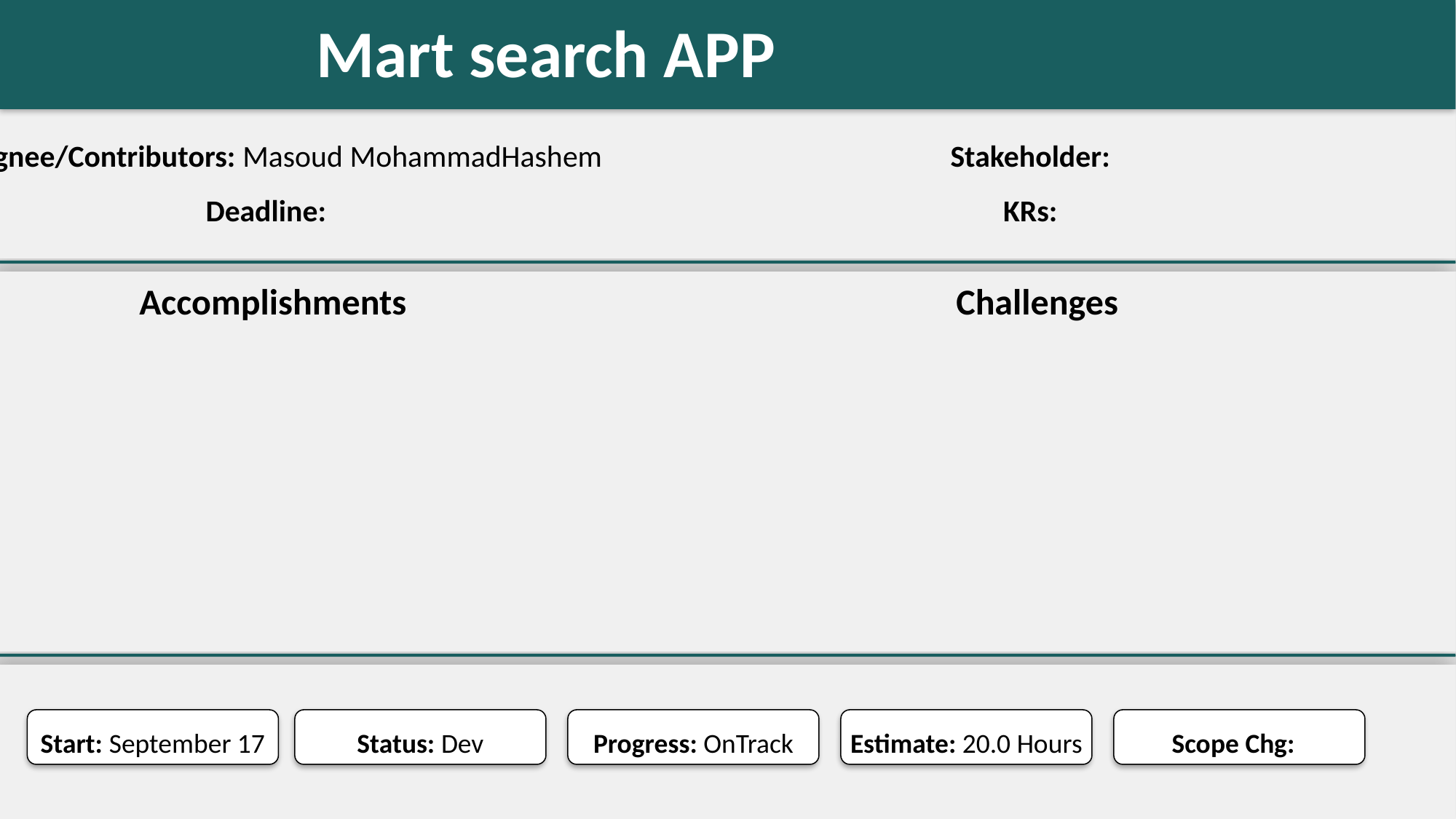

Mart search APP
#

Assignee/Contributors: Masoud MohammadHashem

Stakeholder:

Deadline:

KRs:

Accomplishments
Challenges

Start: September 17

Status: Dev

Progress: OnTrack

Estimate: 20.0 Hours

Scope Chg: